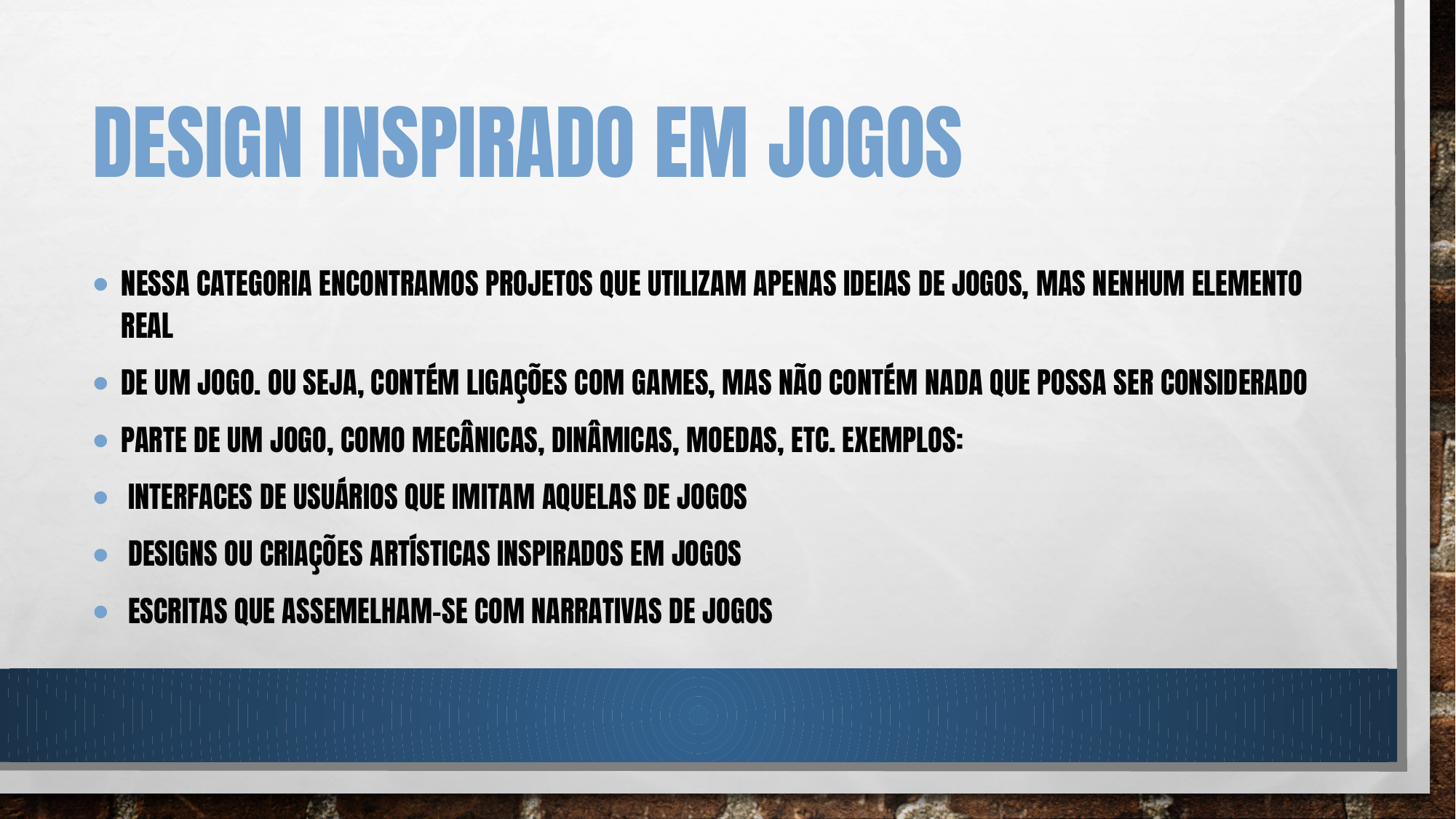

# Design Inspirado em Jogos
Nessa categoria encontramos projetos que utilizam apenas ideias de jogos, mas nenhum elemento real
de um jogo. Ou seja, contém ligações com games, mas não contém nada que possa ser considerado
parte de um jogo, como mecânicas, dinâmicas, moedas, etc. Exemplos:
 Interfaces de usuários que imitam aquelas de jogos
 Designs ou criações artísticas inspirados em jogos
 Escritas que assemelham-se com narrativas de jogos